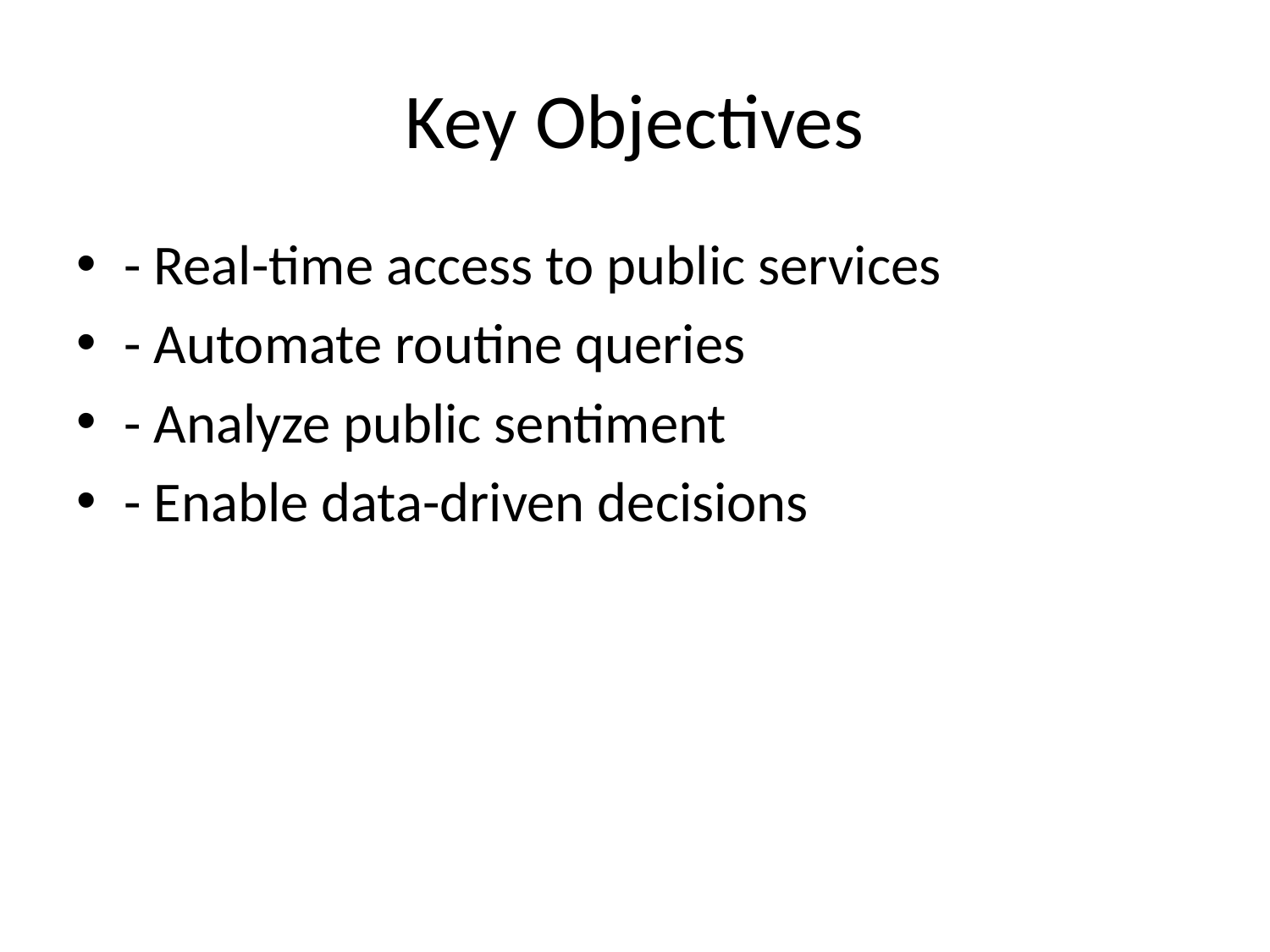

# Key Objectives
- Real-time access to public services
- Automate routine queries
- Analyze public sentiment
- Enable data-driven decisions